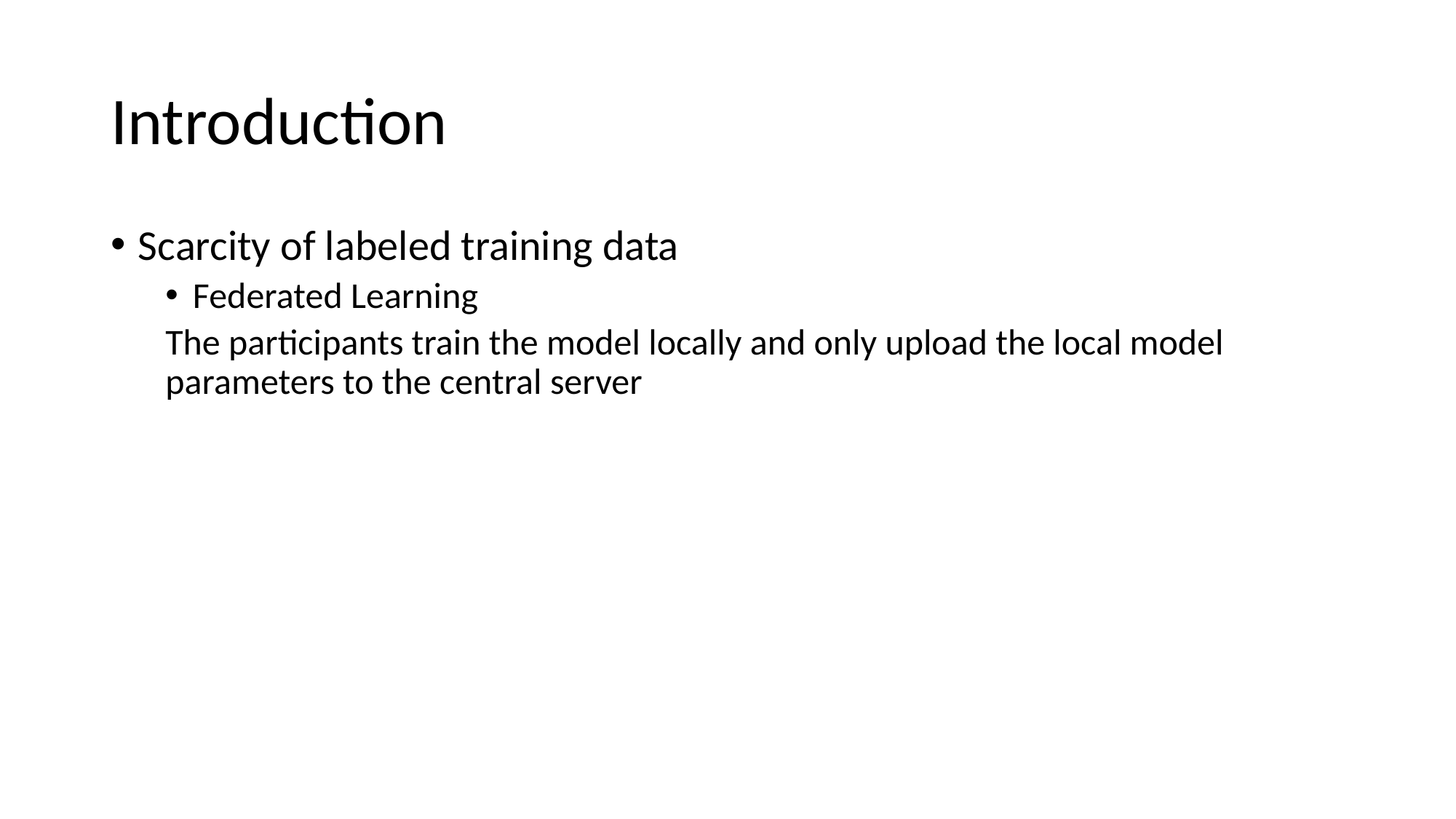

# Introduction
Scarcity of labeled training data
Federated Learning
The participants train the model locally and only upload the local model parameters to the central server